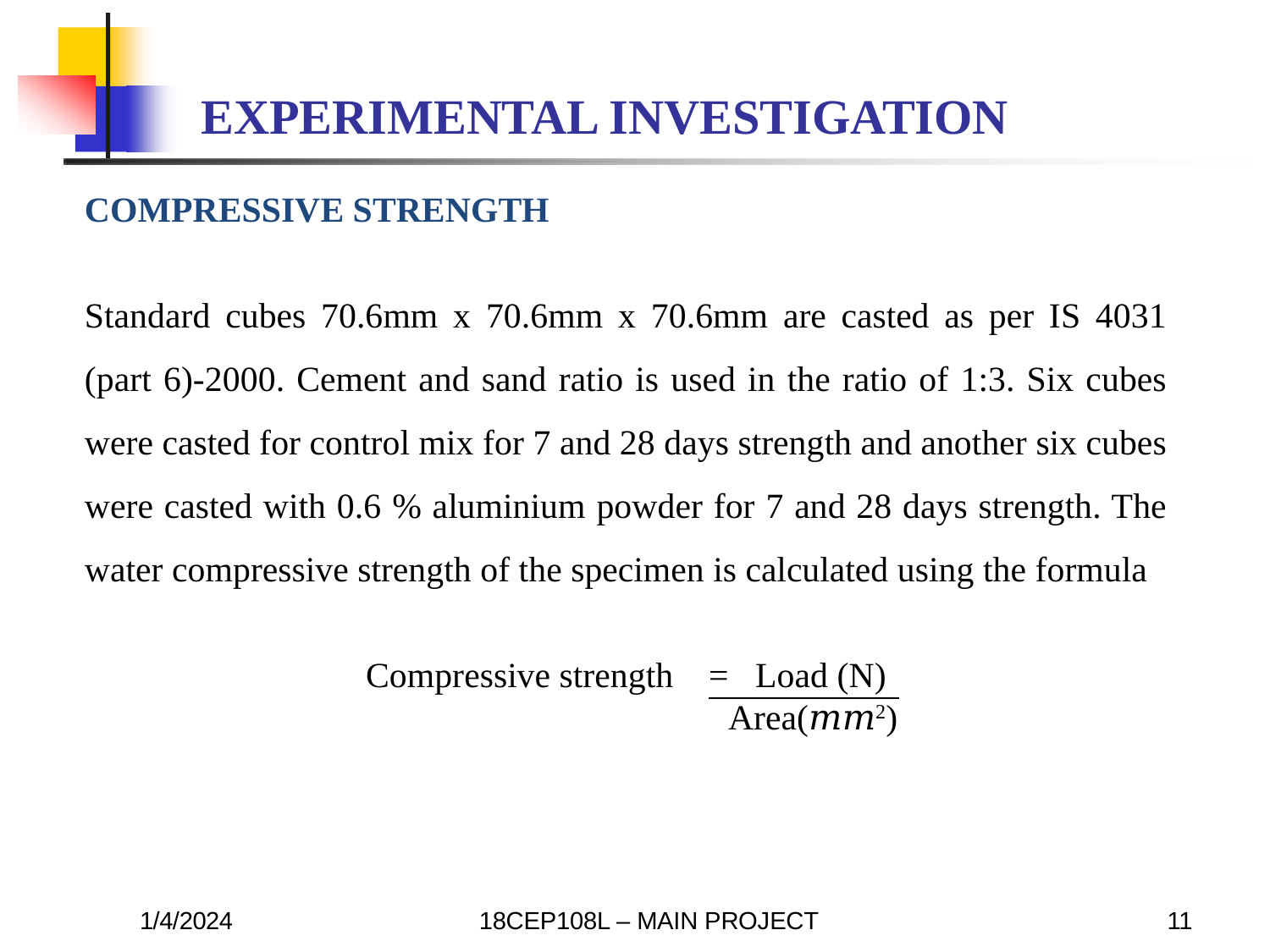

# EXPERIMENTAL INVESTIGATION
COMPRESSIVE STRENGTH

Standard cubes 70.6mm x 70.6mm x 70.6mm are casted as per IS 4031 (part 6)-2000. Cement and sand ratio is used in the ratio of 1:3. Six cubes were casted for control mix for 7 and 28 days strength and another six cubes were casted with 0.6 % aluminium powder for 7 and 28 days strength. The water compressive strength of the specimen is calculated using the formula

Compressive strength    =   Load (N)
                                          Area(𝑚𝑚2)

1/4/2024
18CEP108L – MAIN PROJECT
11